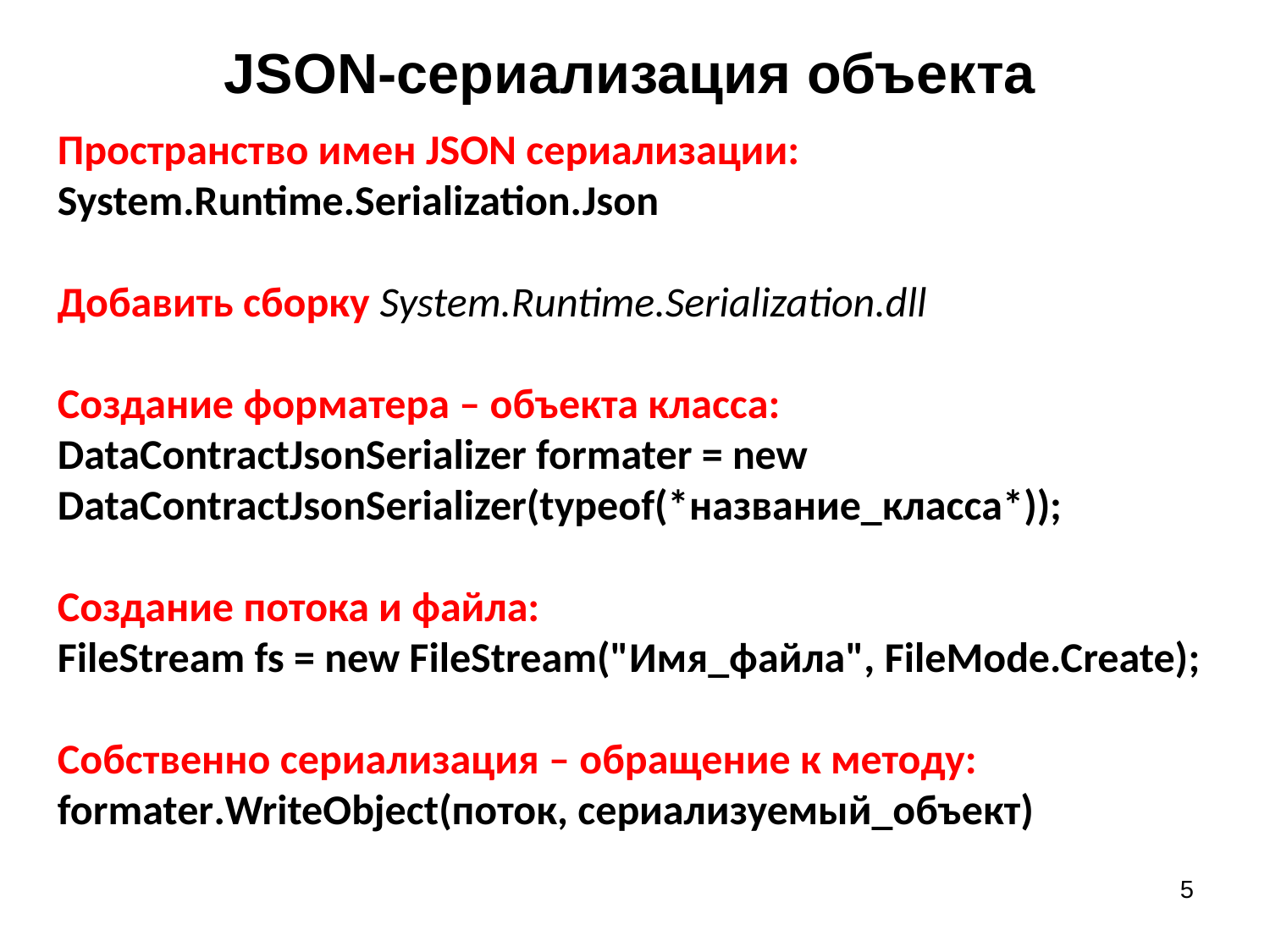

# JSON-сериализация объекта
Пространство имен JSON сериализации:
System.Runtime.Serialization.Json

Добавить сборку System.Runtime.Serialization.dll

Создание форматера – объекта класса:
DataContractJsonSerializer formater = new DataContractJsonSerializer(typeof(*название_класса*));

Создание потока и файла:
FileStream fs = new FileStream("Имя_файла", FileMode.Create);

Собственно сериализация – обращение к методу:
formater.WriteObject(поток, сериализуемый_объект)

5